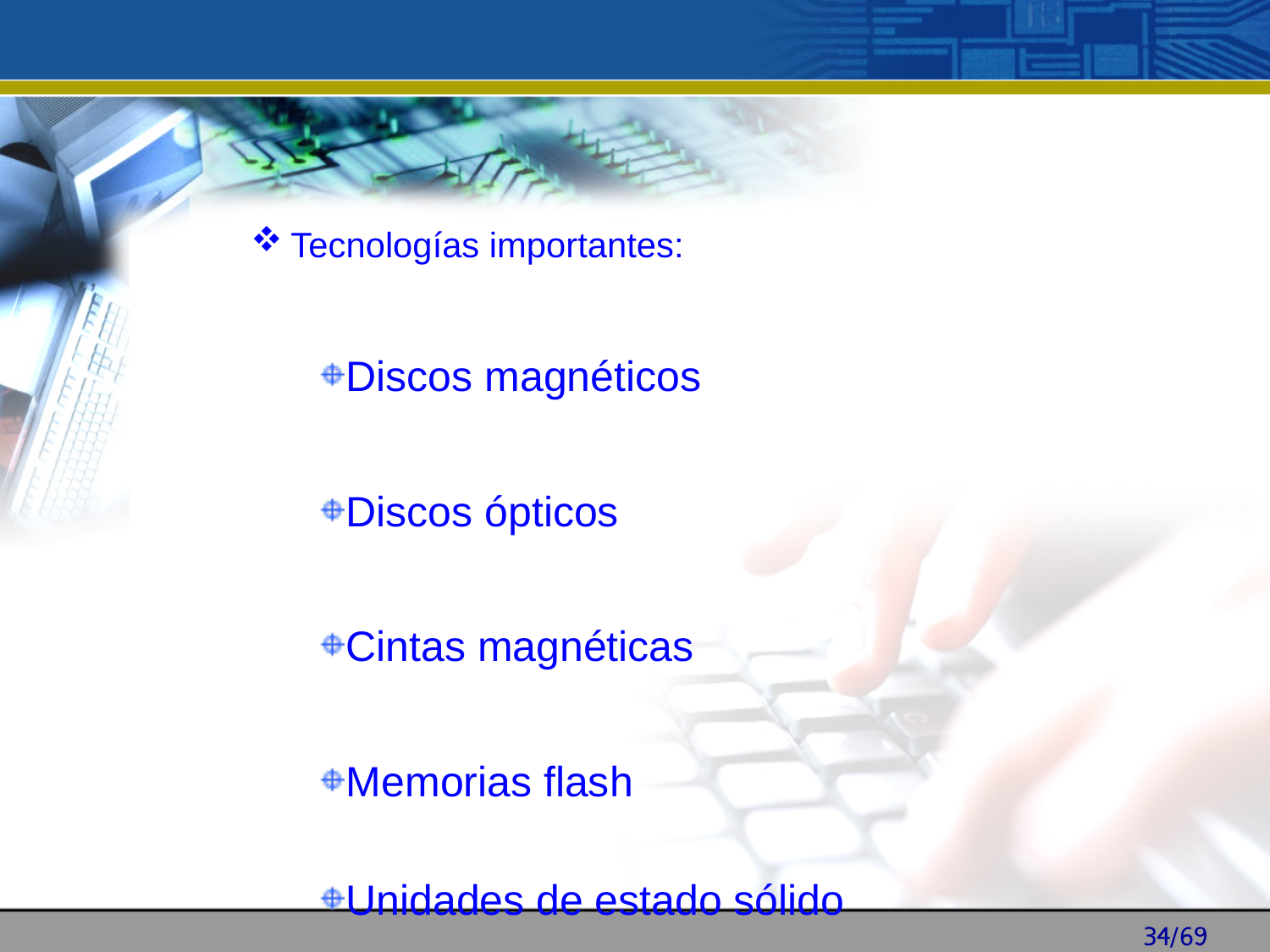

Tecnologías importantes:

Discos magnéticos

Discos ópticos

Cintas magnéticas

Memorias flash

Unidades de estado sólido